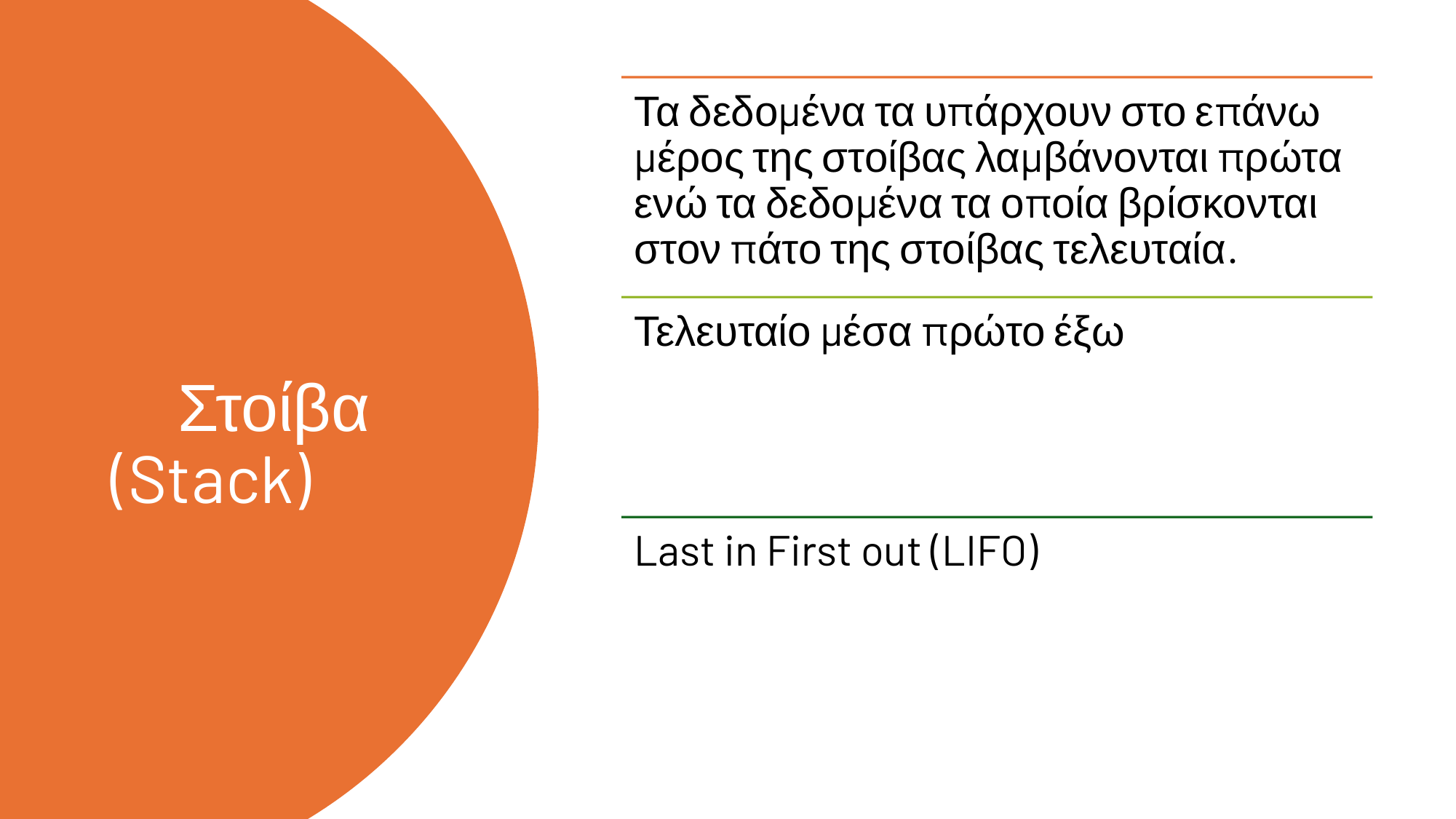

Τα δεδομένα τα υπάρχουν στο επάνω μέρος της στοίβας λαμβάνονται πρώτα ενώ τα δεδομένα τα οποία βρίσκονται στον πάτο της στοίβας τελευταία.
Τελευταίο μέσα πρώτο έξω
Last in First out (LIFO)
# Στοίβα (Stack)